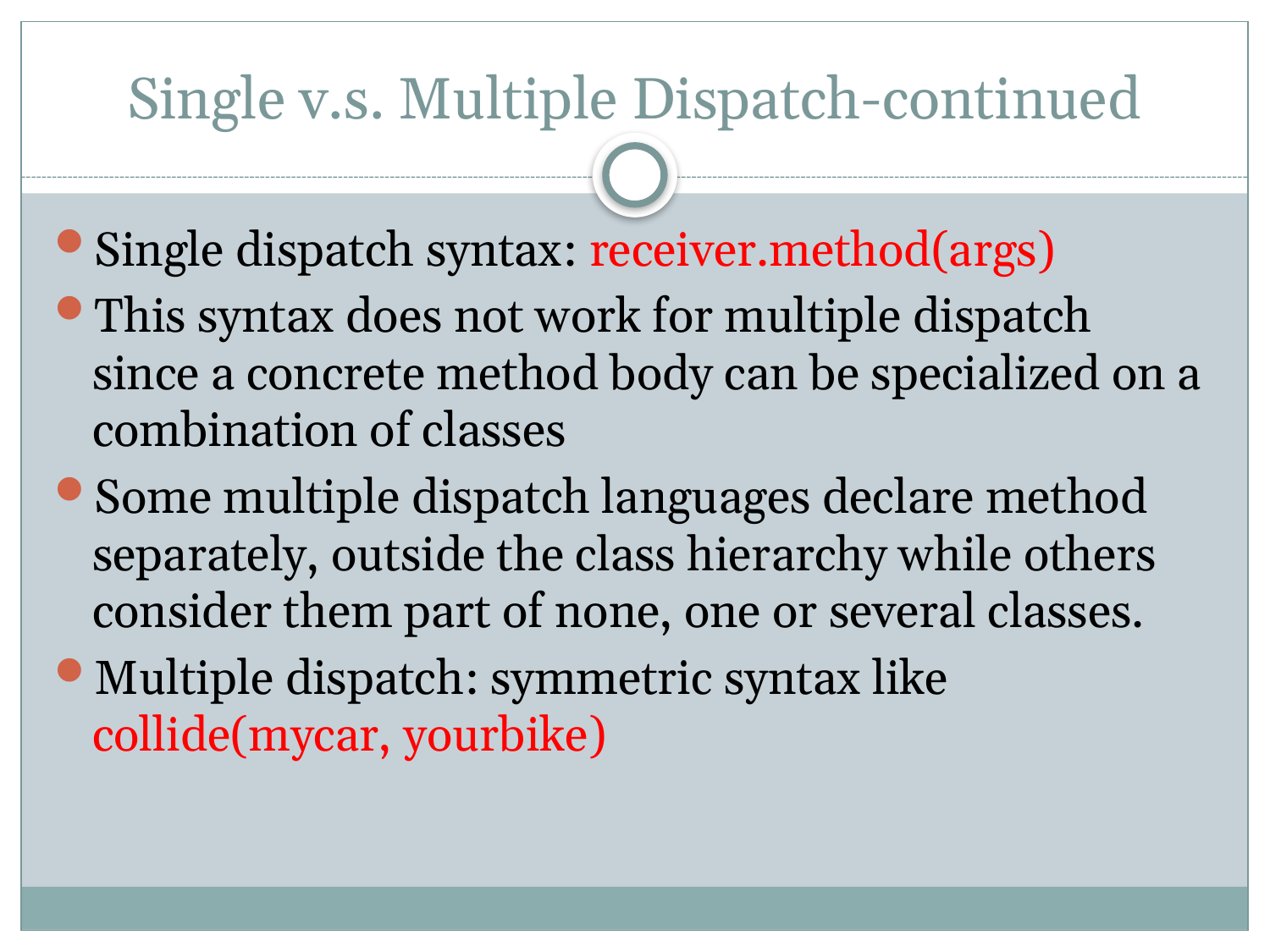

# Single v.s. Multiple Dispatch-continued
Single dispatch syntax: receiver.method(args)
This syntax does not work for multiple dispatch since a concrete method body can be specialized on a combination of classes
Some multiple dispatch languages declare method separately, outside the class hierarchy while others consider them part of none, one or several classes.
Multiple dispatch: symmetric syntax like collide(mycar, yourbike)